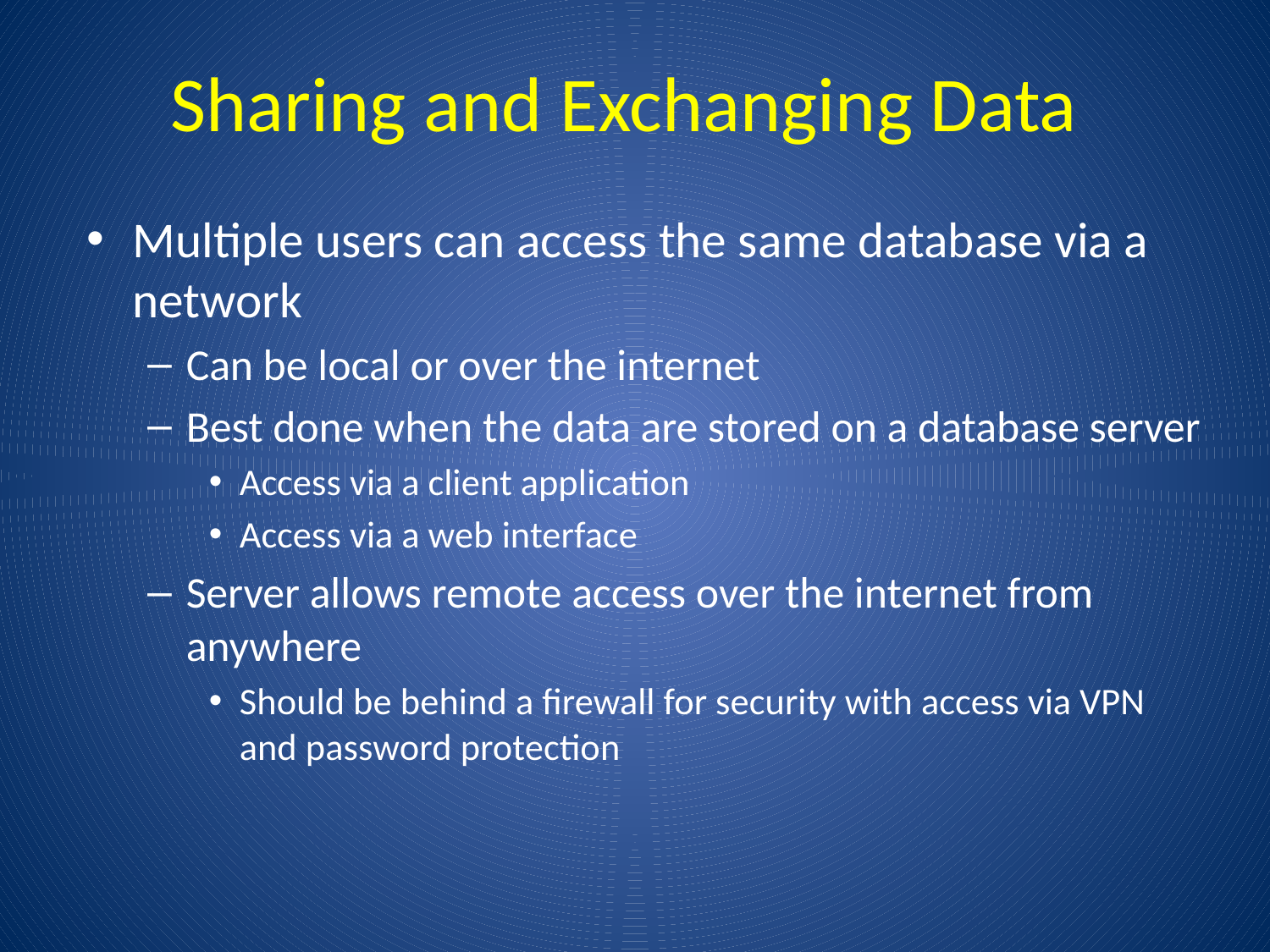

Sharing and Exchanging Data
Multiple users can access the same database via a network
Can be local or over the internet
Best done when the data are stored on a database server
Access via a client application
Access via a web interface
Server allows remote access over the internet from anywhere
Should be behind a firewall for security with access via VPN and password protection